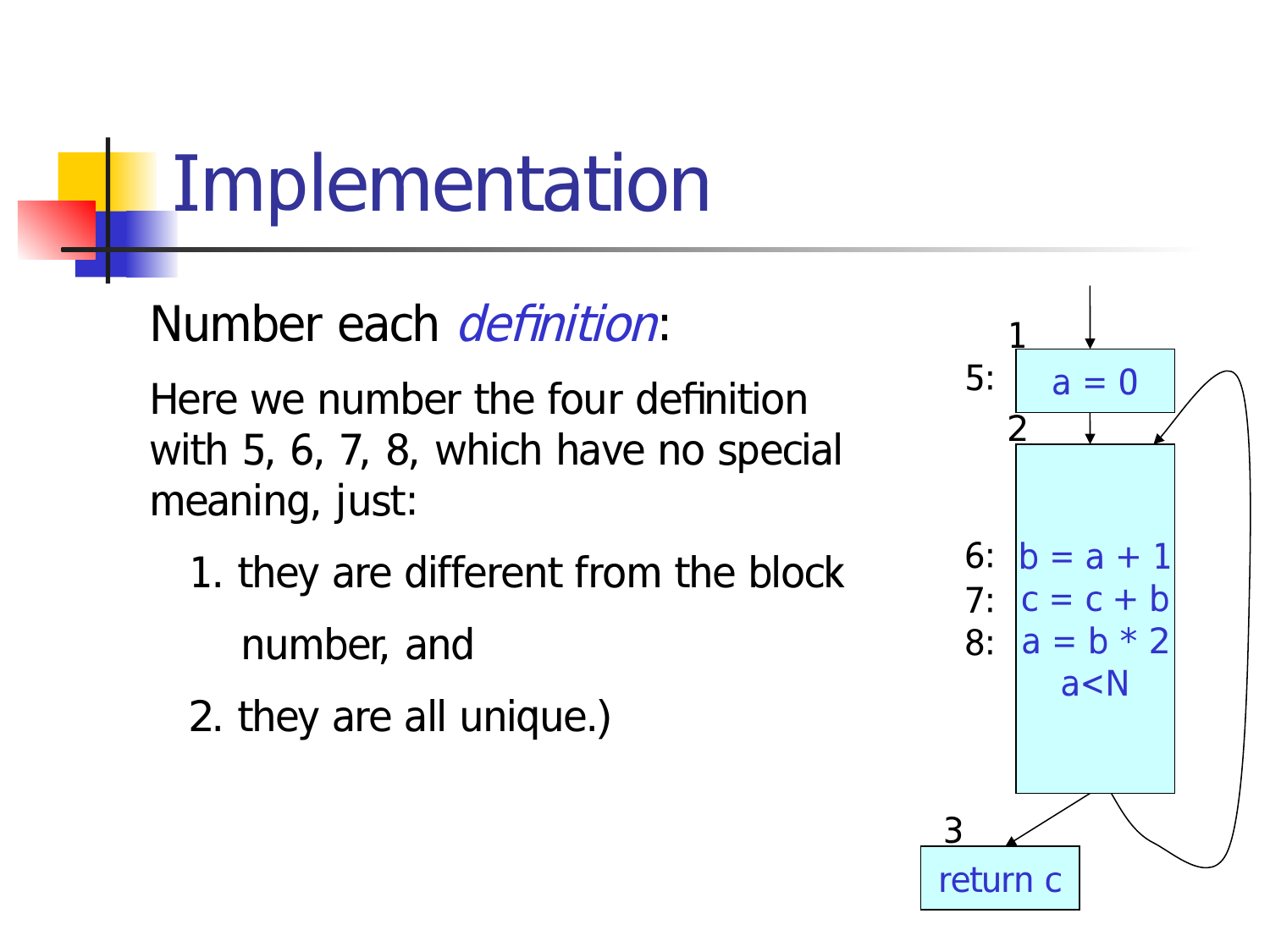

# Implementation
Number each definition:
Here we number the four definition with 5, 6, 7, 8, which have no special meaning, just:
   1. they are different from the block
       number, and
   2. they are all unique.)

1
5:
a = 0

2

b = a + 1
c = c + b
a = b * 2
a<N
6:
7:
8:

3
return c